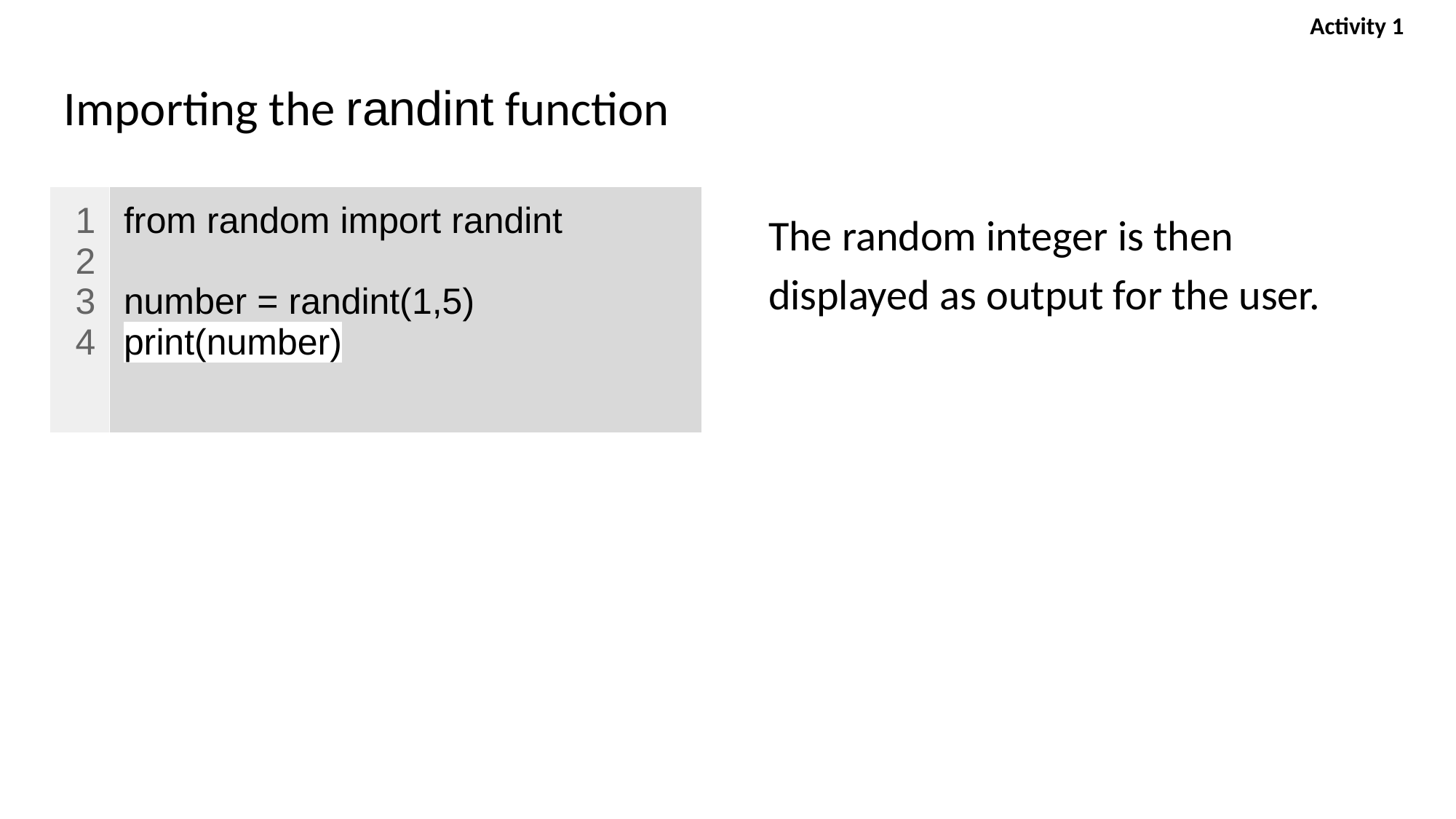

Activity 1
# Importing the randint function
| 1 2 3 4 | from random import randint number = randint(1,5) print(number) |
| --- | --- |
The random integer is then displayed as output for the user.